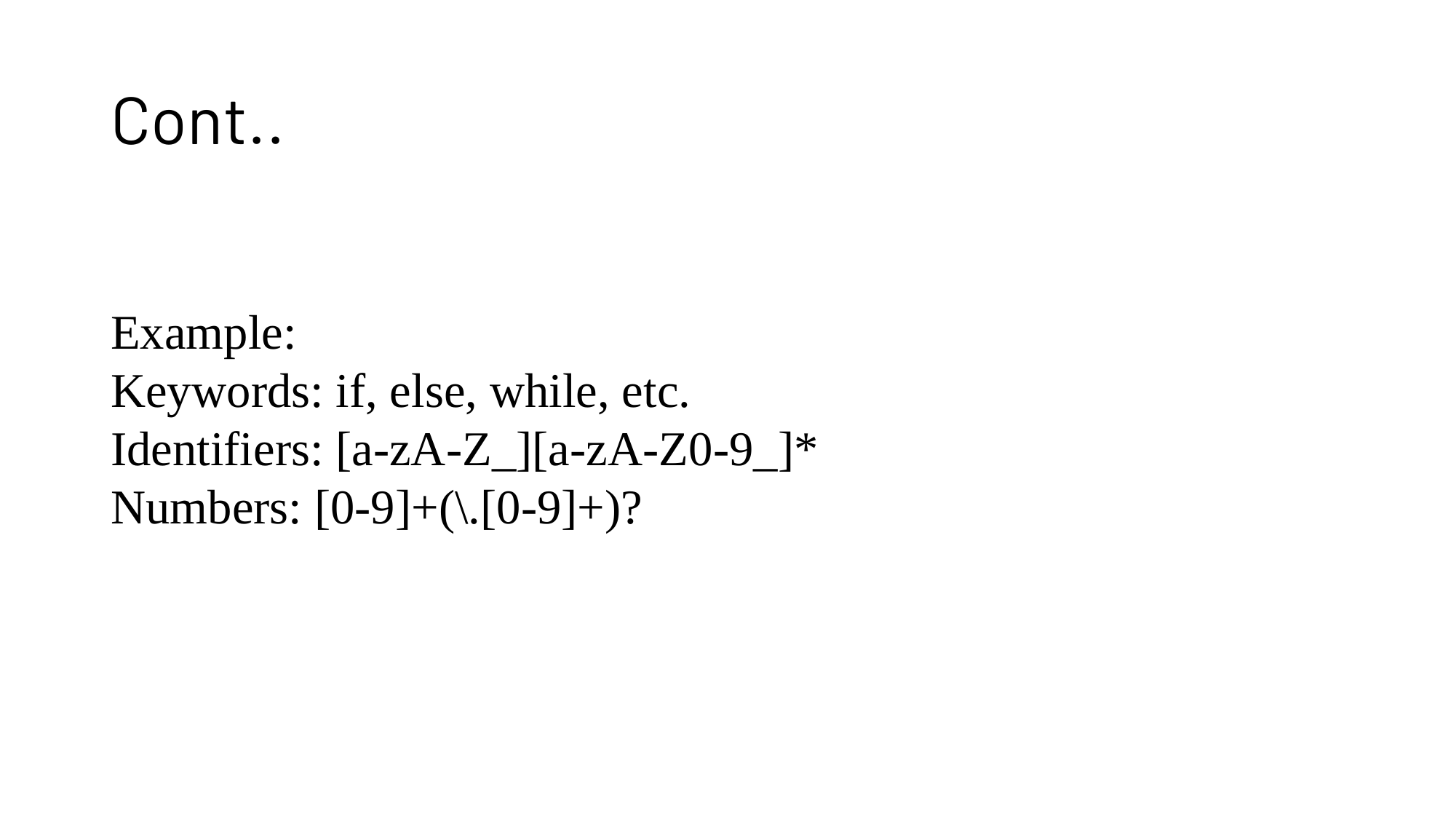

# Cont..
Example:
Keywords: if, else, while, etc.
Identifiers: [a-zA-Z_][a-zA-Z0-9_]*
Numbers: [0-9]+(\.[0-9]+)?